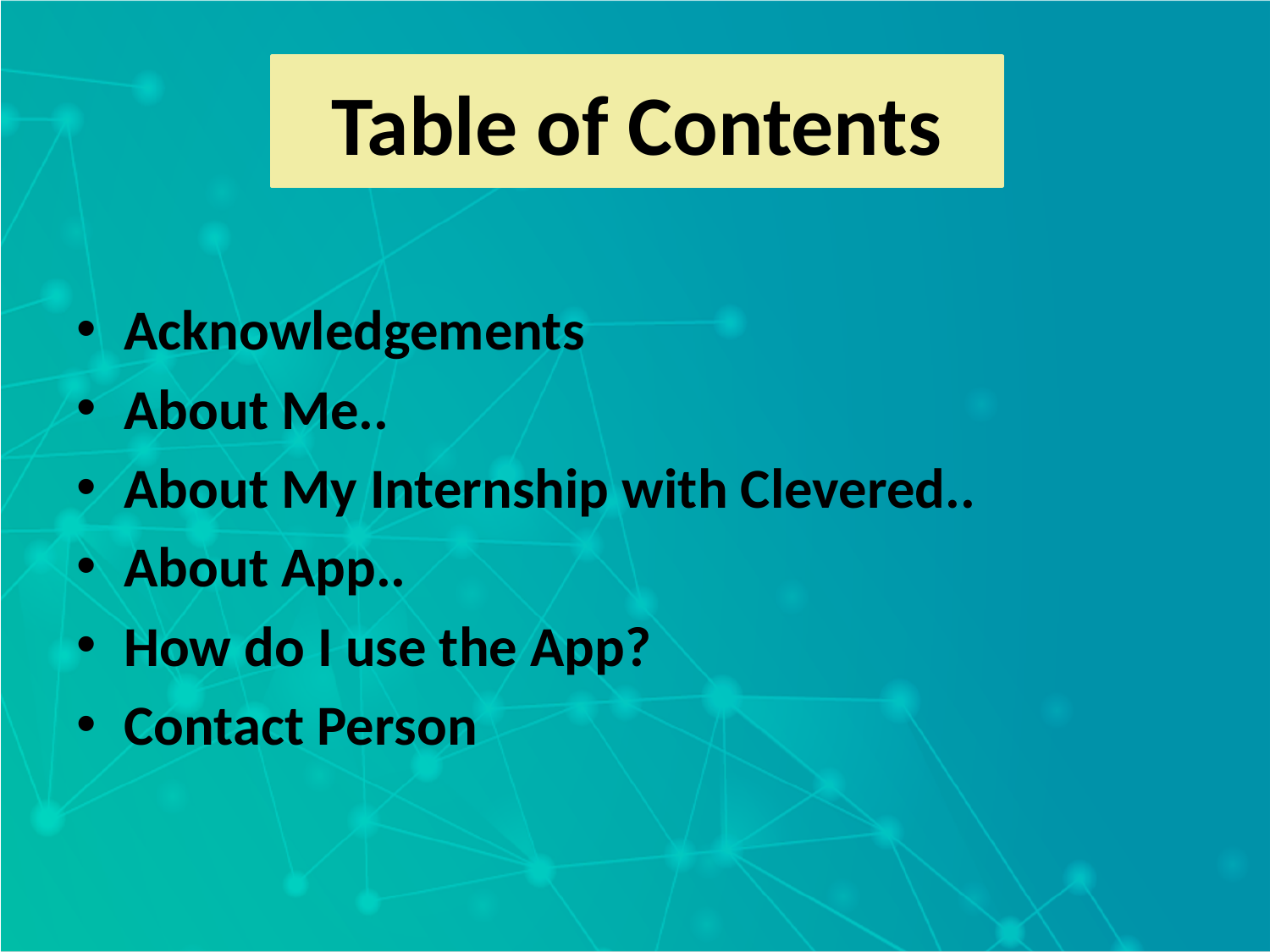

Table of Contents
Acknowledgements
About Me..
About My Internship with Clevered..
About App..
How do I use the App?
Contact Person